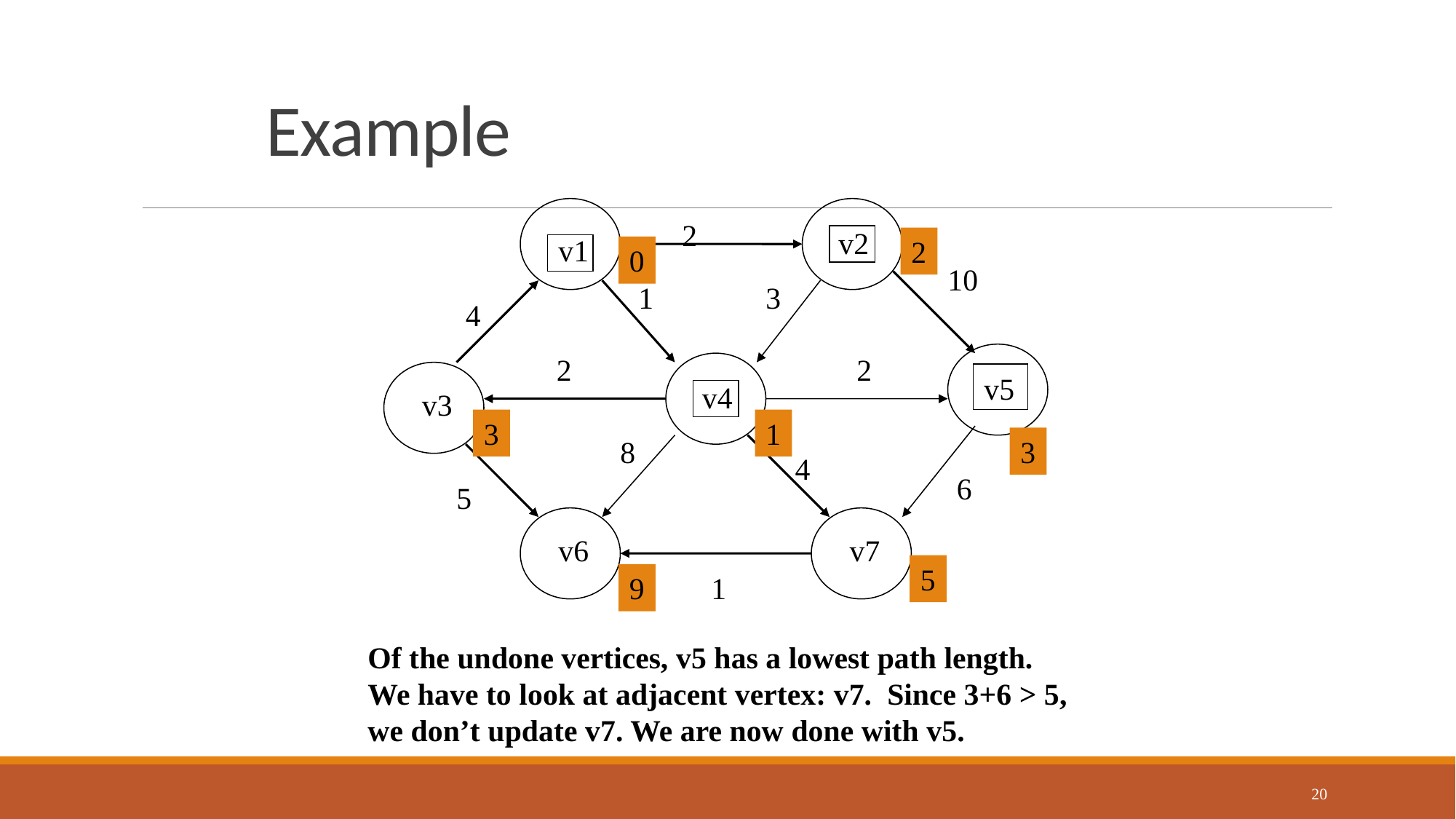

# Example

2
v2

v1
2

0

10

1
3

4

2
2

v5
v4

v3

3
1

8
3

4
6
5

v6
v7

5
9
1
Of the undone vertices, v5 has a lowest path length.
We have to look at adjacent vertex: v7.  Since 3+6 > 5,
we don’t update v7. We are now done with v5.
20